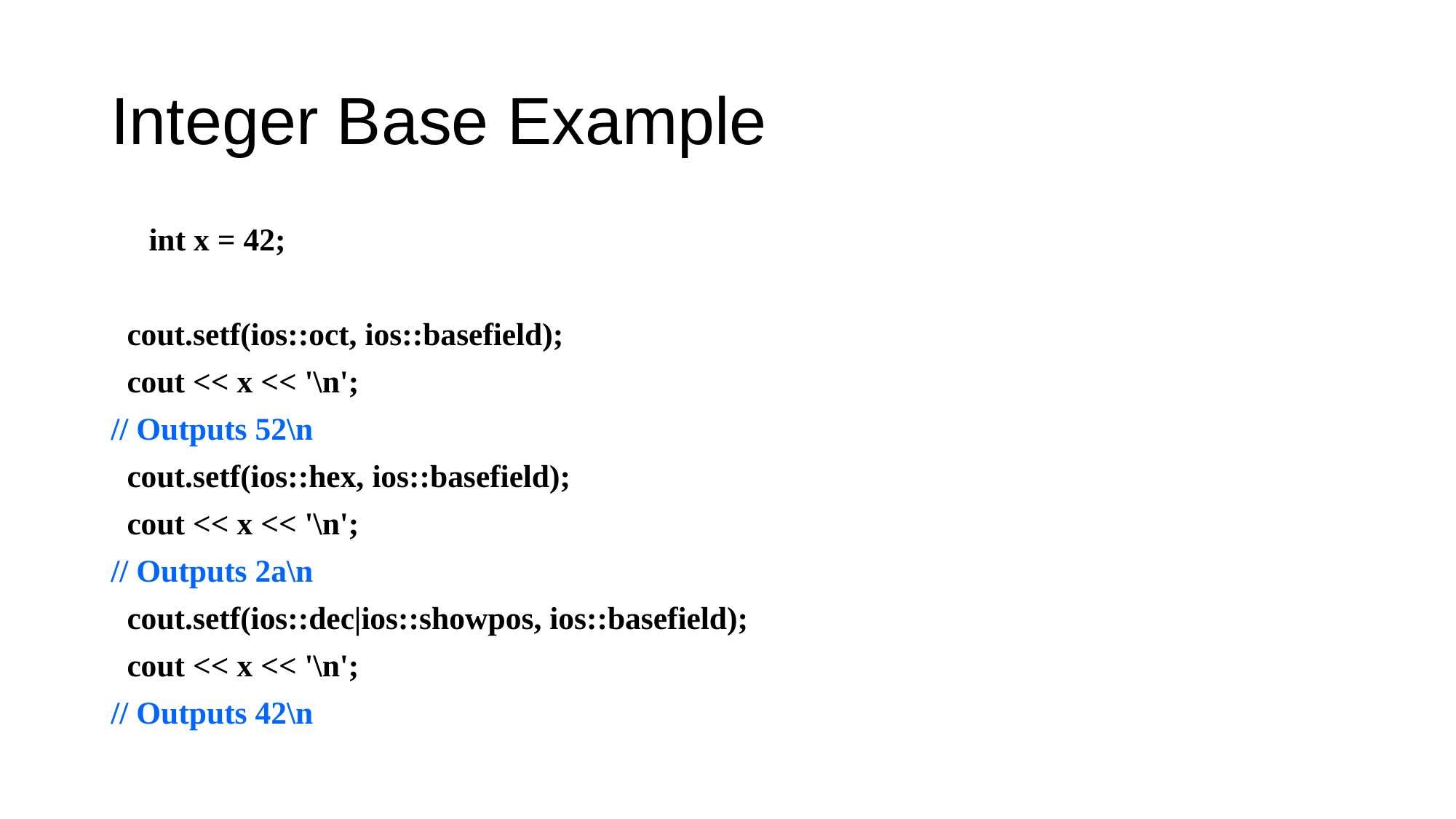

# Integer Base Example
  int x = 42;

  cout.setf(ios::oct, ios::basefield);
  cout << x << '\n';
// Outputs 52\n
  cout.setf(ios::hex, ios::basefield);
  cout << x << '\n';
// Outputs 2a\n
  cout.setf(ios::dec|ios::showpos, ios::basefield);
  cout << x << '\n';
// Outputs 42\n